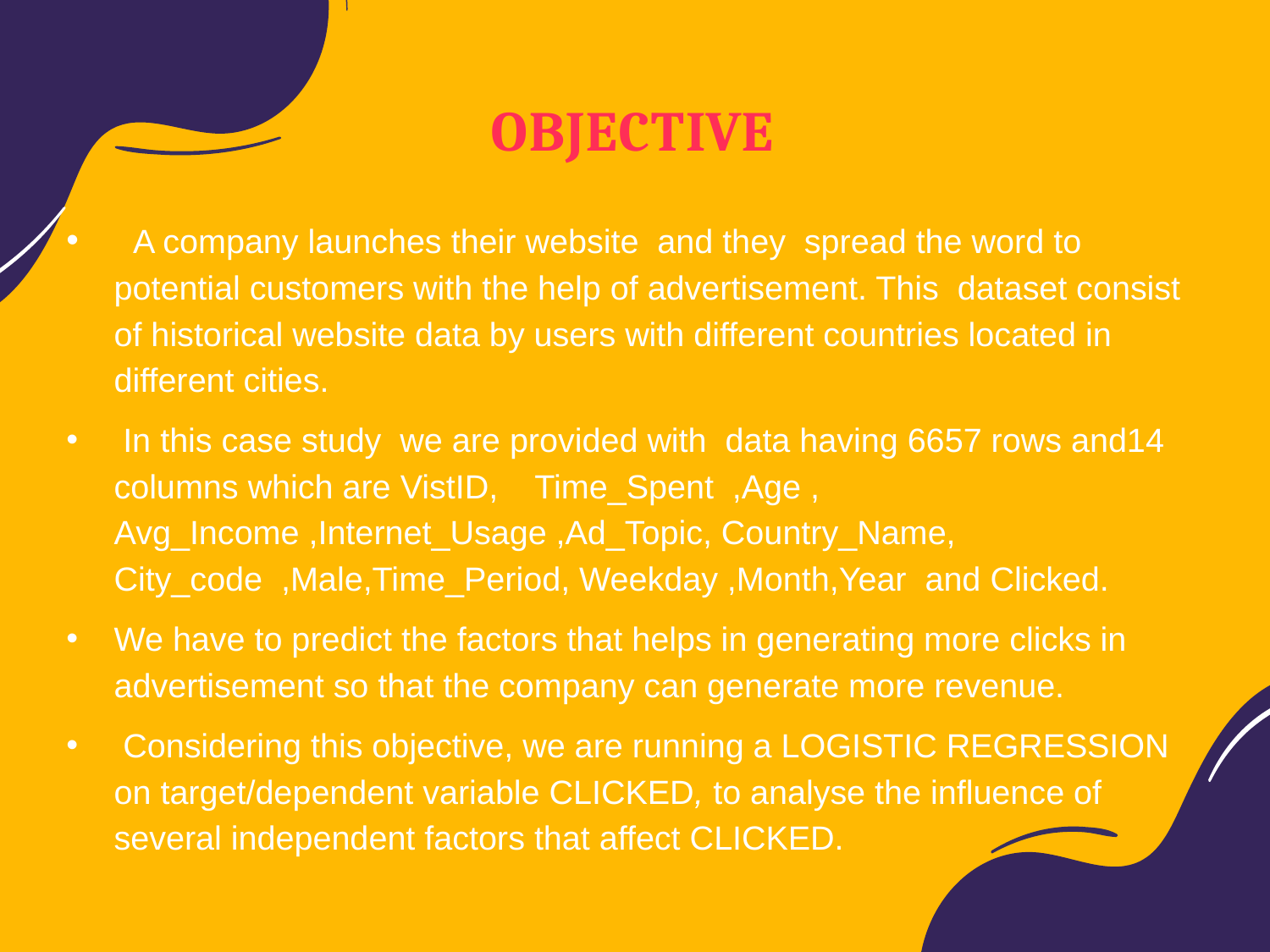

# OBJECTIVE
  A company launches their website  and they  spread the word to potential customers with the help of advertisement. This  dataset consist of historical website data by users with different countries located in different cities.
 In this case study  we are provided with  data having 6657 rows and14 columns which are VistID,    Time_Spent  ,Age , Avg_Income ,Internet_Usage ,Ad_Topic, Country_Name, City_code  ,Male,Time_Period, Weekday ,Month,Year  and Clicked.
We have to predict the factors that helps in generating more clicks in advertisement so that the company can generate more revenue.
 Considering this objective, we are running a LOGISTIC REGRESSION  on target/dependent variable CLICKED, to analyse the influence of several independent factors that affect CLICKED.